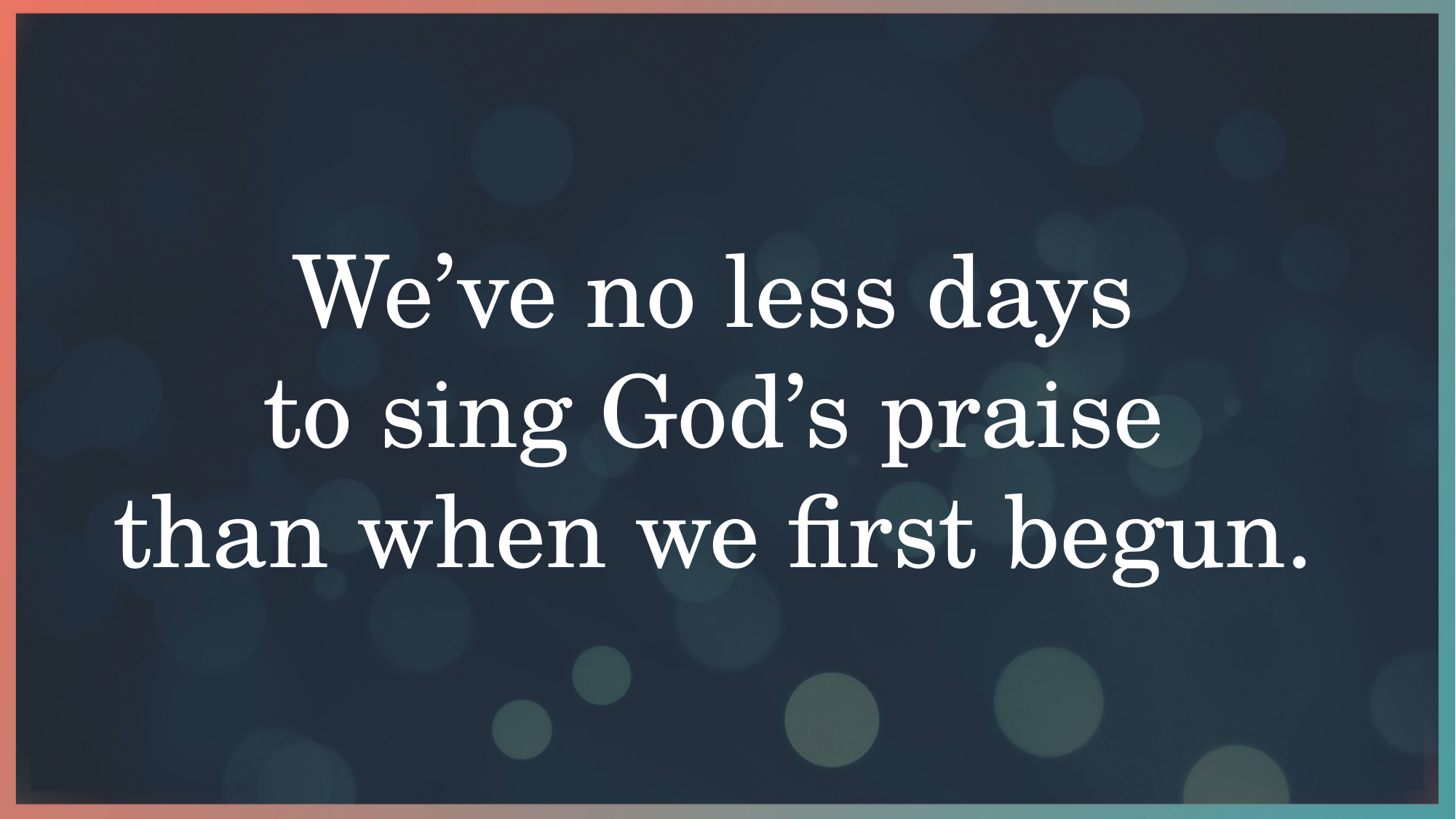

We’ve no less days
to sing God’s praise
than when we first begun.